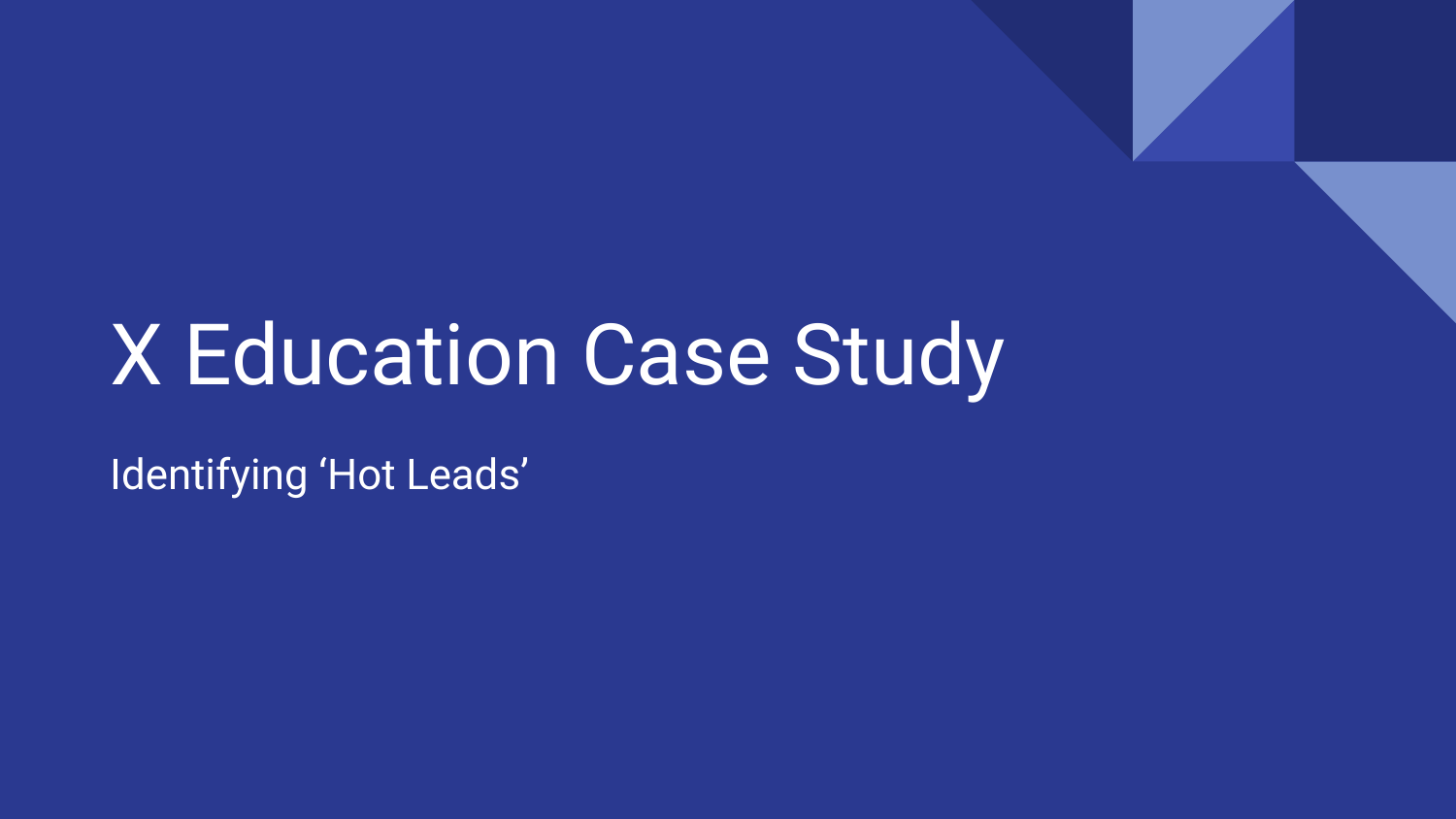

# X Education Case Study
Identifying ‘Hot Leads’